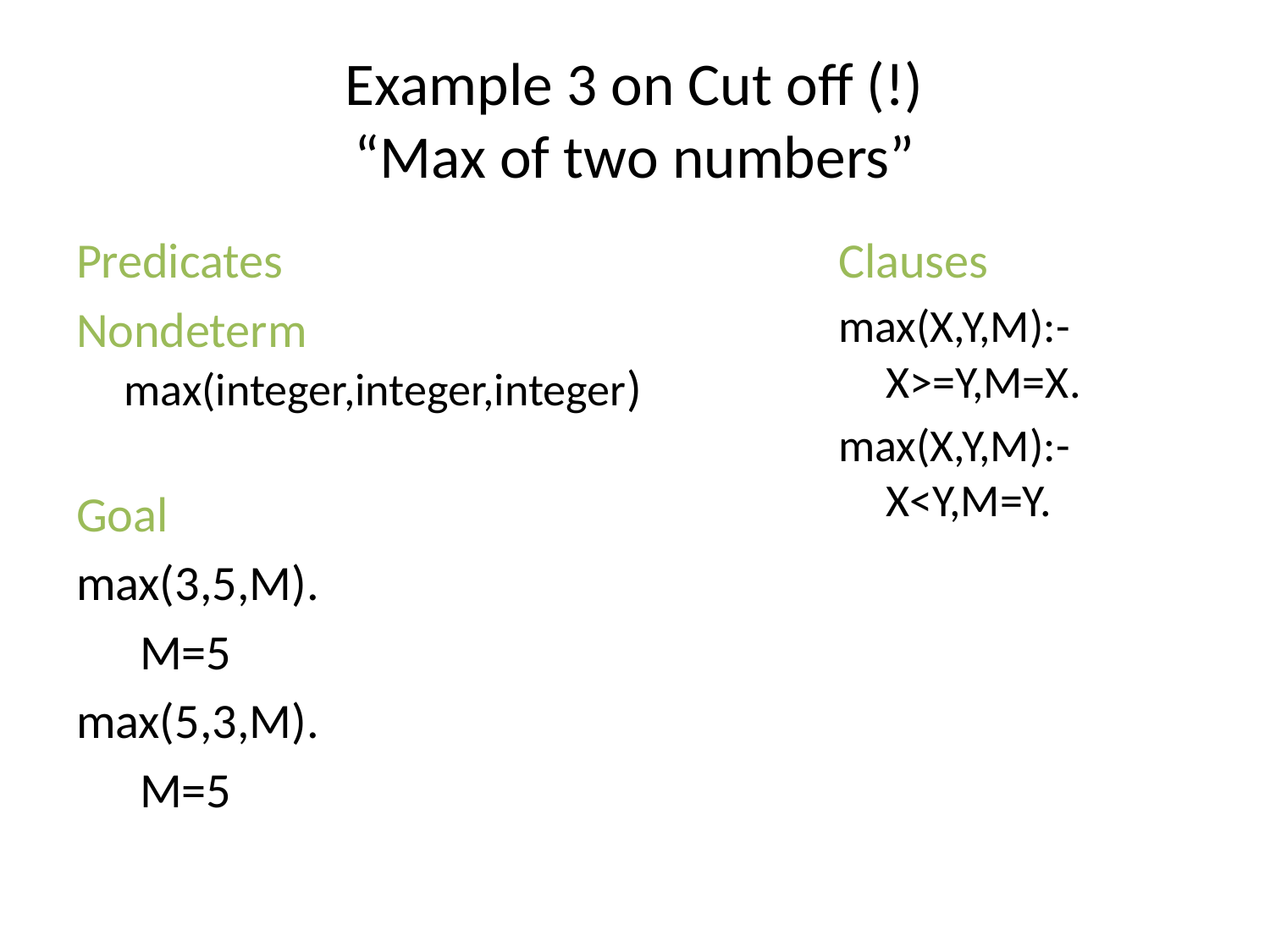

# Example 3 on Cut off (!) “Max of two numbers”
Predicates
Nondeterm max(integer,integer,integer)
Clauses
max(X,Y,M):-
X>=Y,M=X.
max(X,Y,M):-
X<Y,M=Y.
Goal
max(3,5,M).
M=5
max(5,3,M).
M=5